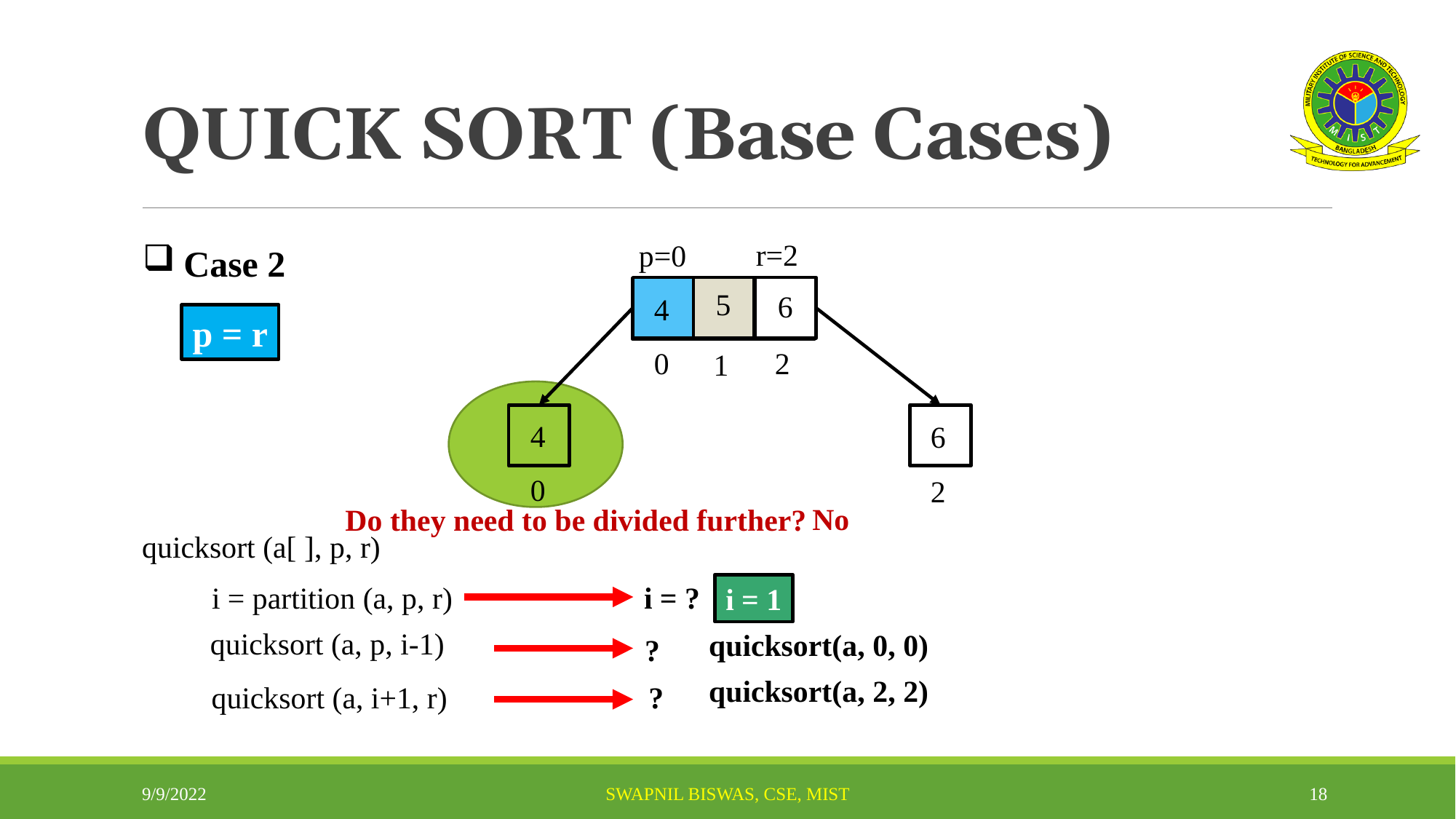

# QUICK SORT (Base Cases)
r=2
p=0
Case 2

5
6
4
5
6
p = r
0
2
1

4
6
0
2
No
Do they need to be divided further?
quicksort (a[ ], p, r)
i = partition (a, p, r)
i = ?
i = 1
quicksort (a, p, i-1)
quicksort(a, 0, 0)
?
quicksort(a, 2, 2)
quicksort (a, i+1, r)
?
9/9/2022
SWAPNIL BISWAS, CSE, MIST
18